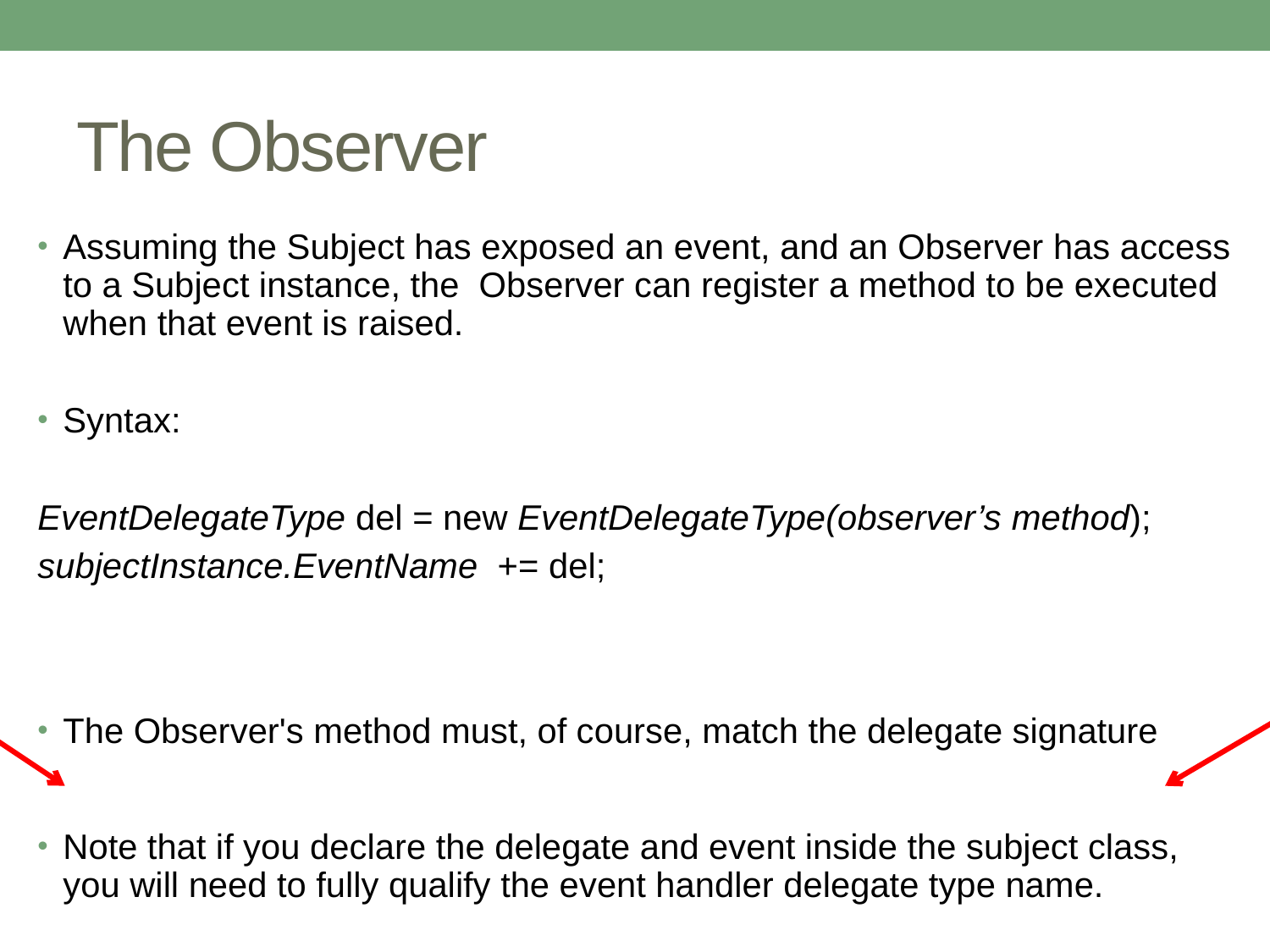

# The Observer
Assuming the Subject has exposed an event, and an Observer has access to a Subject instance, the  Observer can register a method to be executed when that event is raised.

Syntax:

EventDelegateType del = new EventDelegateType(observer’s method);
subjectInstance.EventName  += del;

The Observer's method must, of course, match the delegate signature

Note that if you declare the delegate and event inside the subject class, you will need to fully qualify the event handler delegate type name.